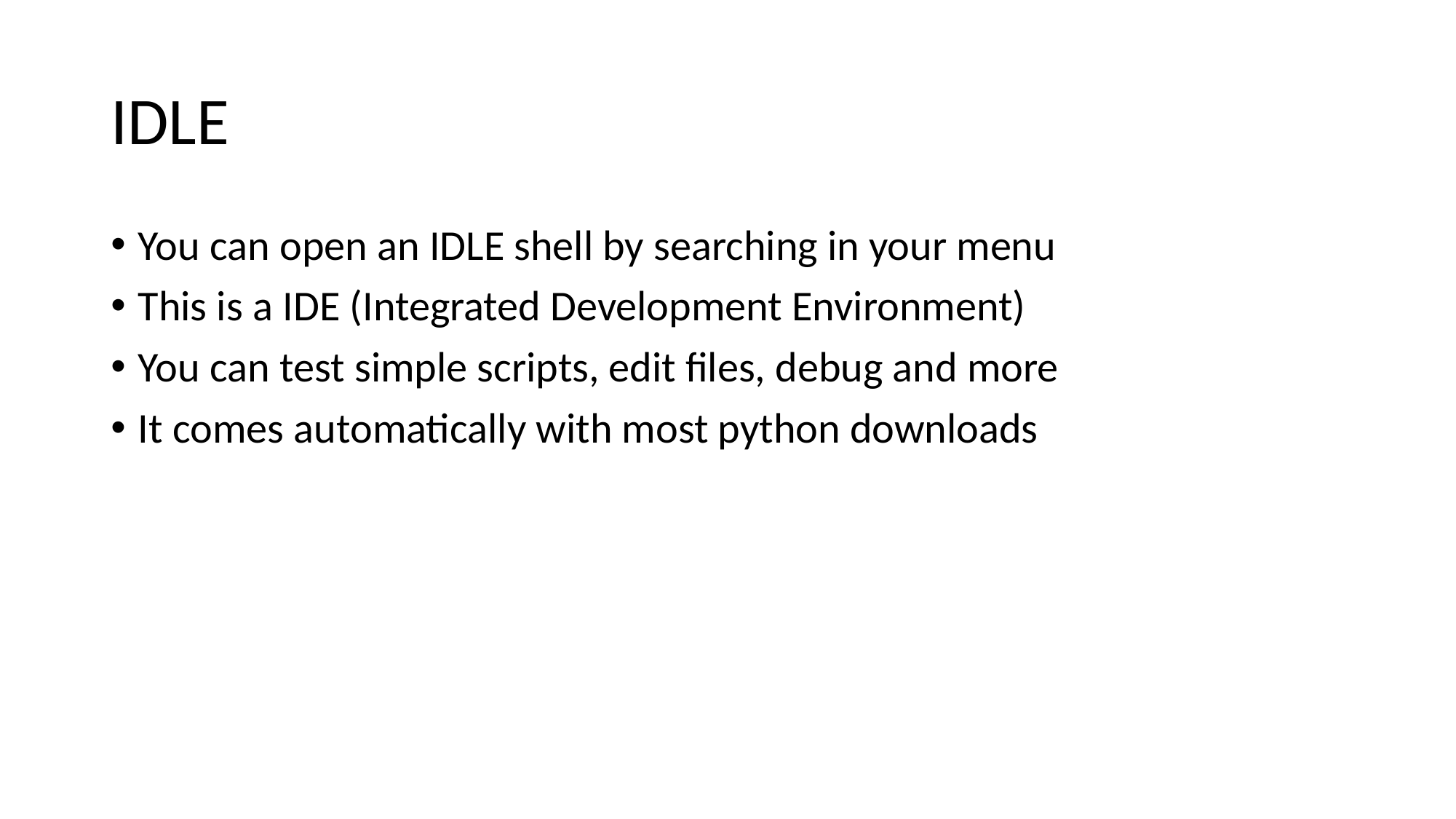

# IDLE
You can open an IDLE shell by searching in your menu
This is a IDE (Integrated Development Environment)
You can test simple scripts, edit files, debug and more
It comes automatically with most python downloads